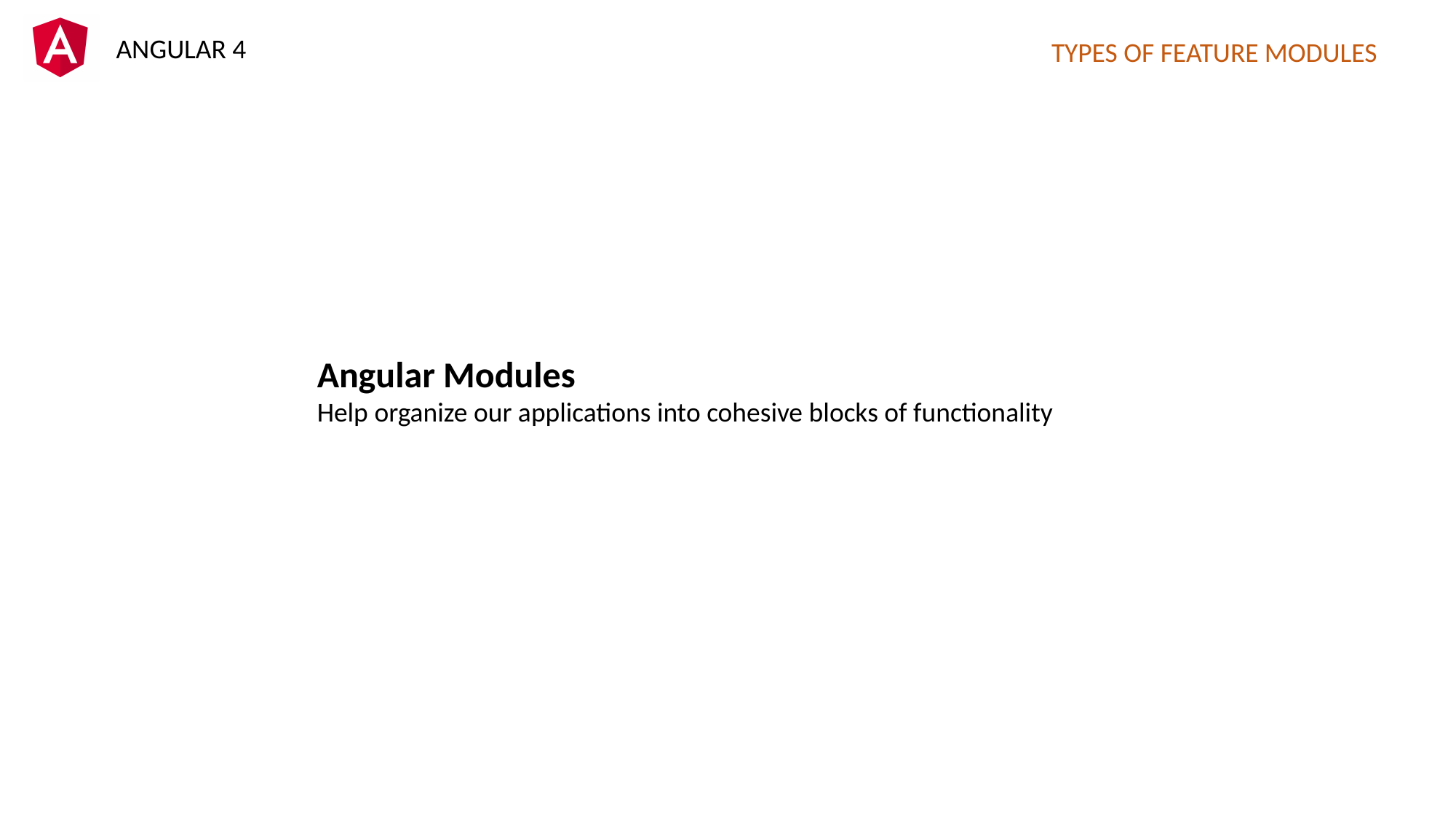

TYPES OF FEATURE MODULES
Angular Modules
Help organize our applications into cohesive blocks of functionality